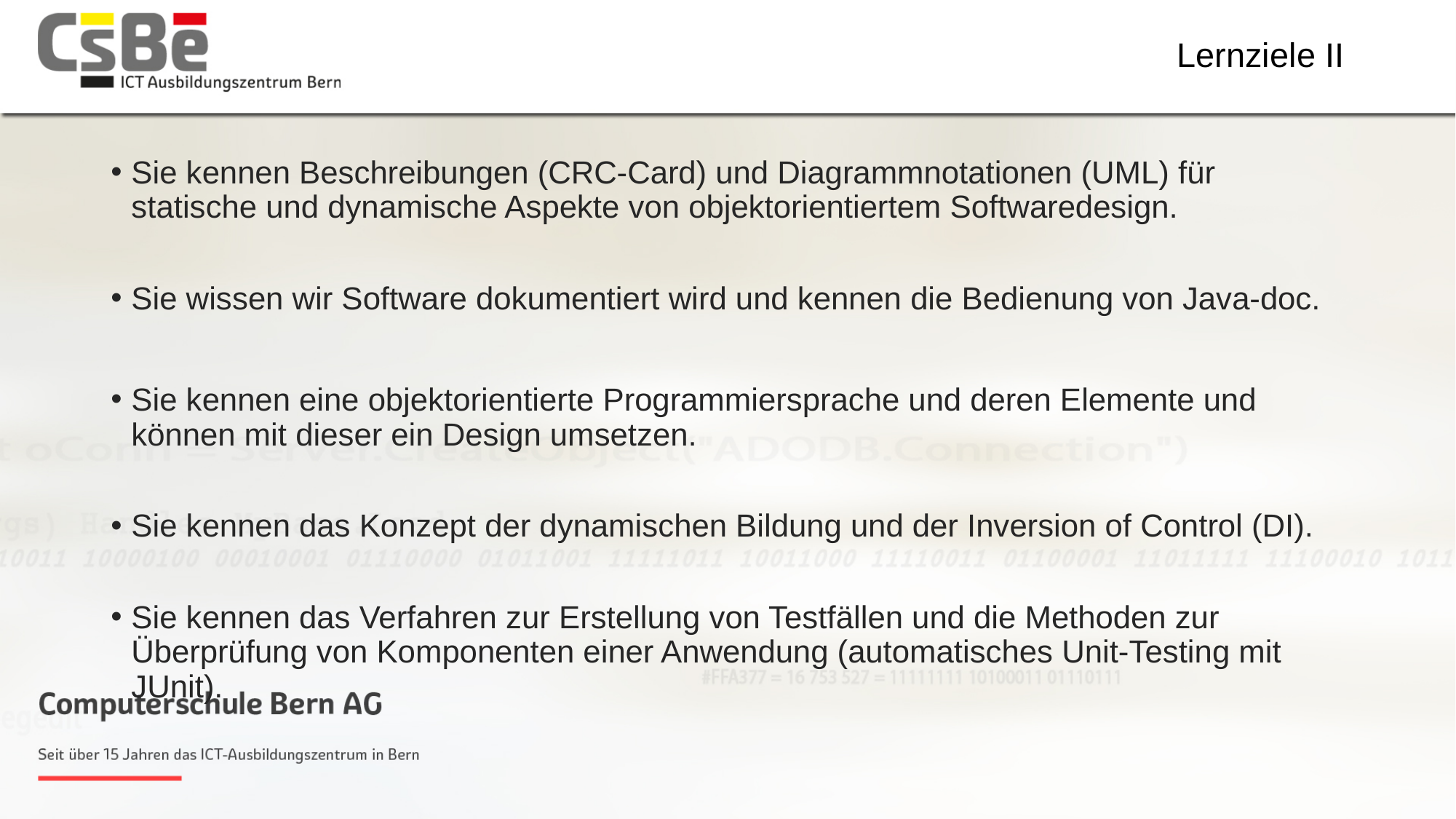

# Lernziele II
Sie kennen Beschreibungen (CRC-Card) und Diagrammnotationen (UML) für statische und dynamische Aspekte von objektorientiertem Softwaredesign.

Sie wissen wir Software dokumentiert wird und kennen die Bedienung von Java-doc.

Sie kennen eine objektorientierte Programmiersprache und deren Elemente und können mit dieser ein Design umsetzen.

Sie kennen das Konzept der dynamischen Bildung und der Inversion of Control (DI).

Sie kennen das Verfahren zur Erstellung von Testfällen und die Methoden zur Überprüfung von Komponenten einer Anwendung (automatisches Unit-Testing mit JUnit).